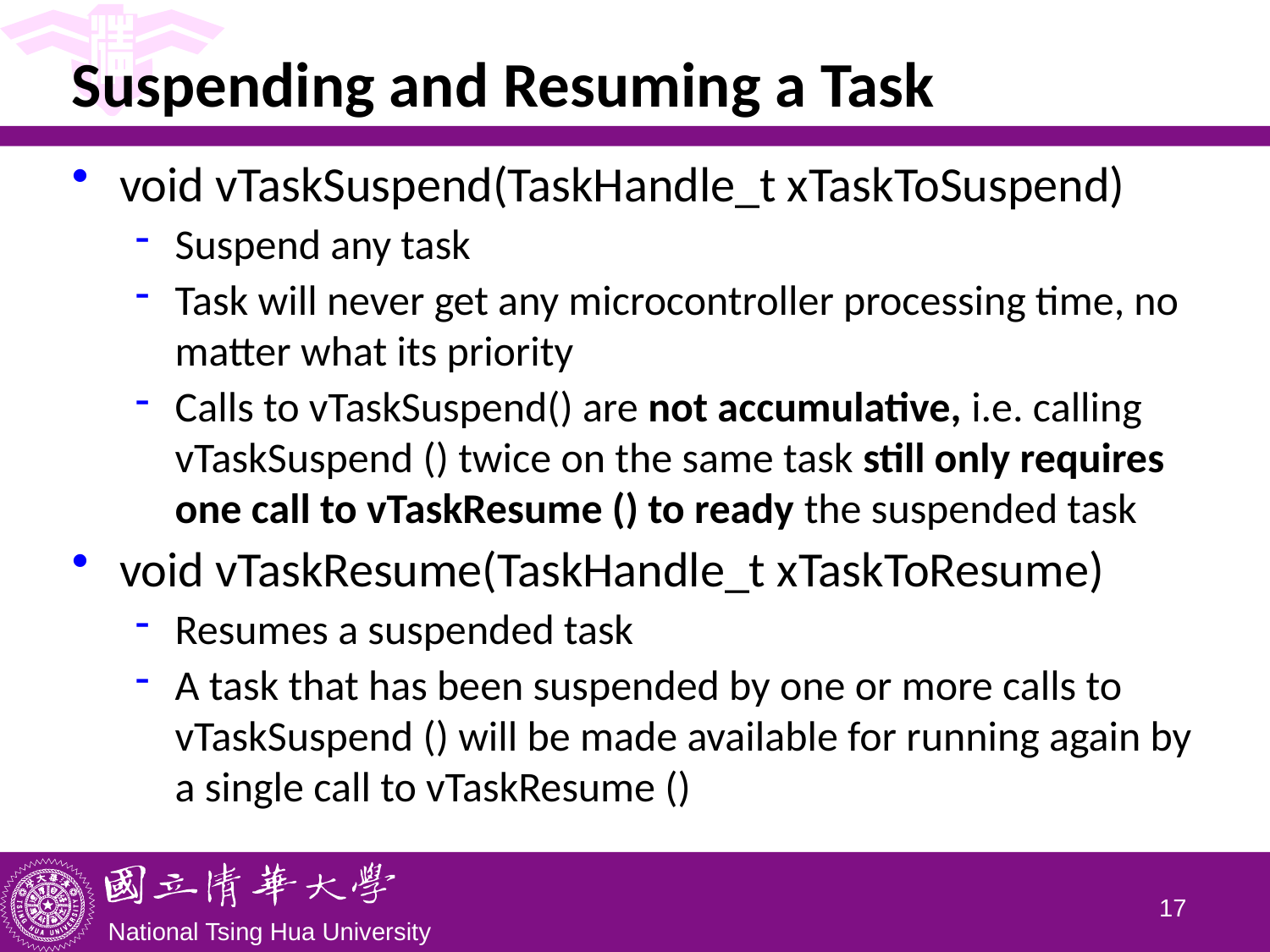

# Suspending and Resuming a Task
void vTaskSuspend(TaskHandle_t xTaskToSuspend)
Suspend any task
Task will never get any microcontroller processing time, no matter what its priority
Calls to vTaskSuspend() are not accumulative, i.e. calling vTaskSuspend () twice on the same task still only requires one call to vTaskResume () to ready the suspended task
void vTaskResume(TaskHandle_t xTaskToResume)
Resumes a suspended task
A task that has been suspended by one or more calls to vTaskSuspend () will be made available for running again by a single call to vTaskResume ()

17